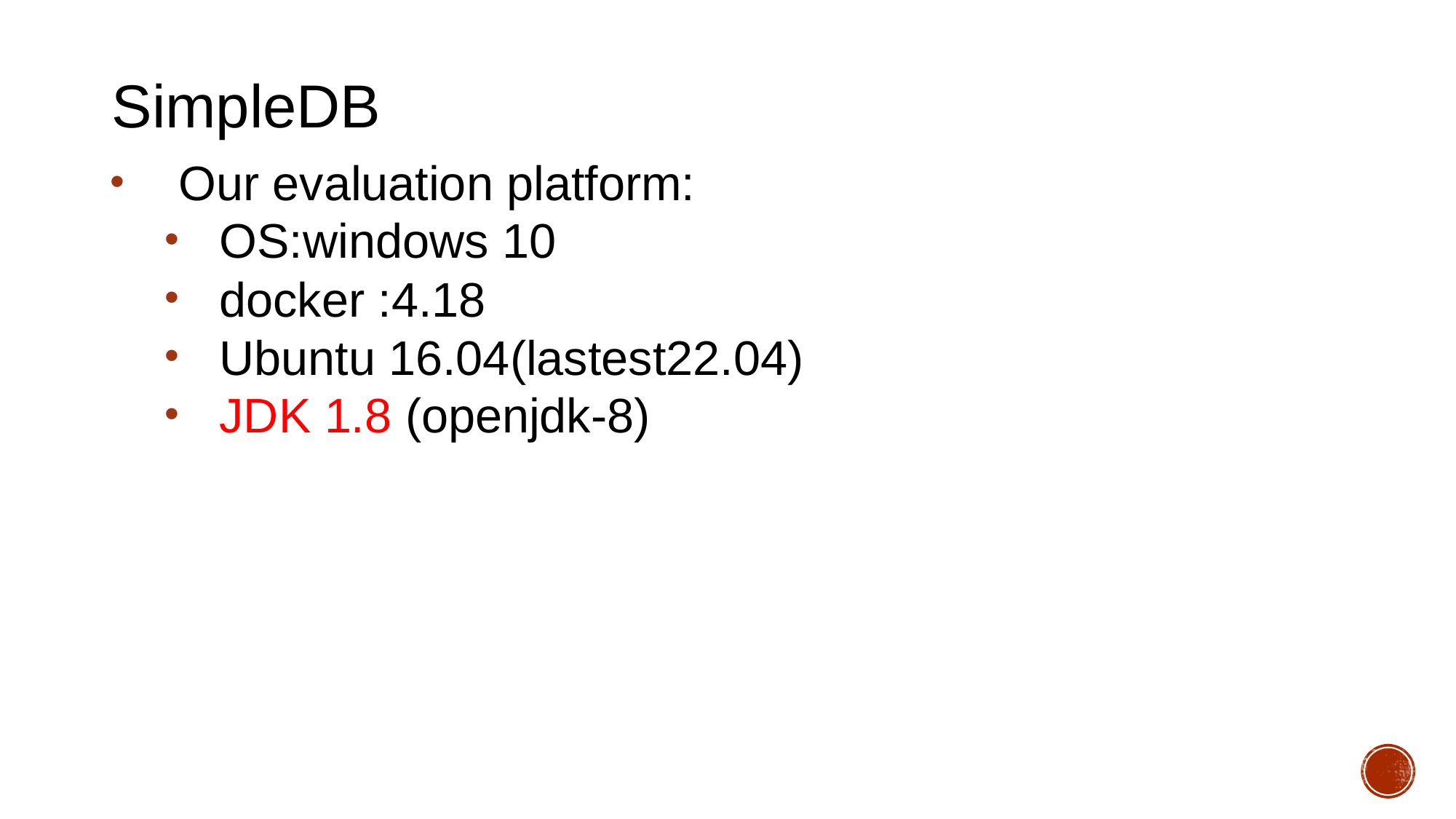

SimpleDB
Our evaluation platform:
OS:windows 10
docker :4.18
Ubuntu 16.04(lastest22.04)
JDK 1.8 (openjdk-8)